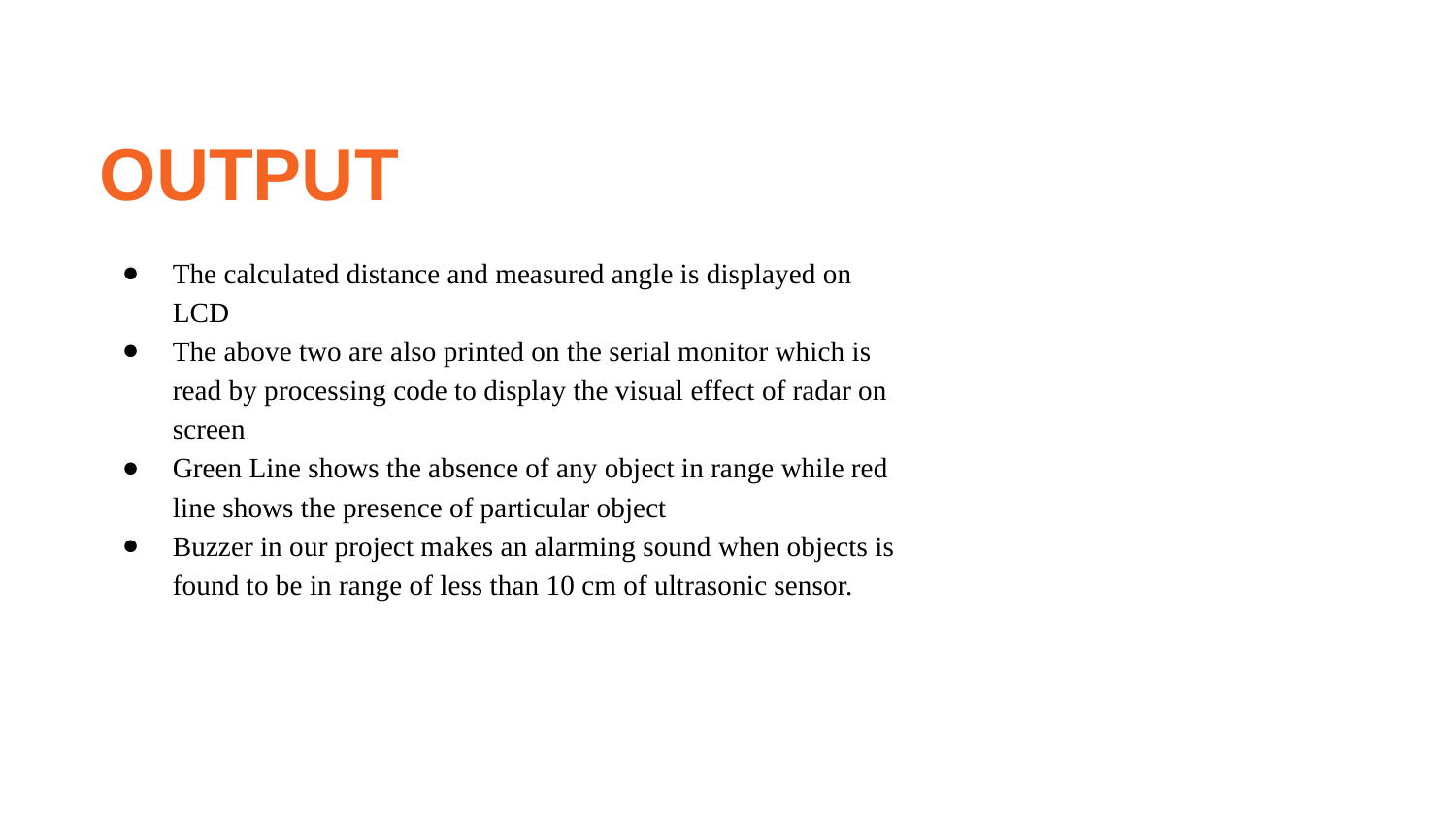

OUTPUT
The calculated distance and measured angle is displayed on LCD
The above two are also printed on the serial monitor which is read by processing code to display the visual effect of radar on screen
Green Line shows the absence of any object in range while red line shows the presence of particular object
Buzzer in our project makes an alarming sound when objects is found to be in range of less than 10 cm of ultrasonic sensor.